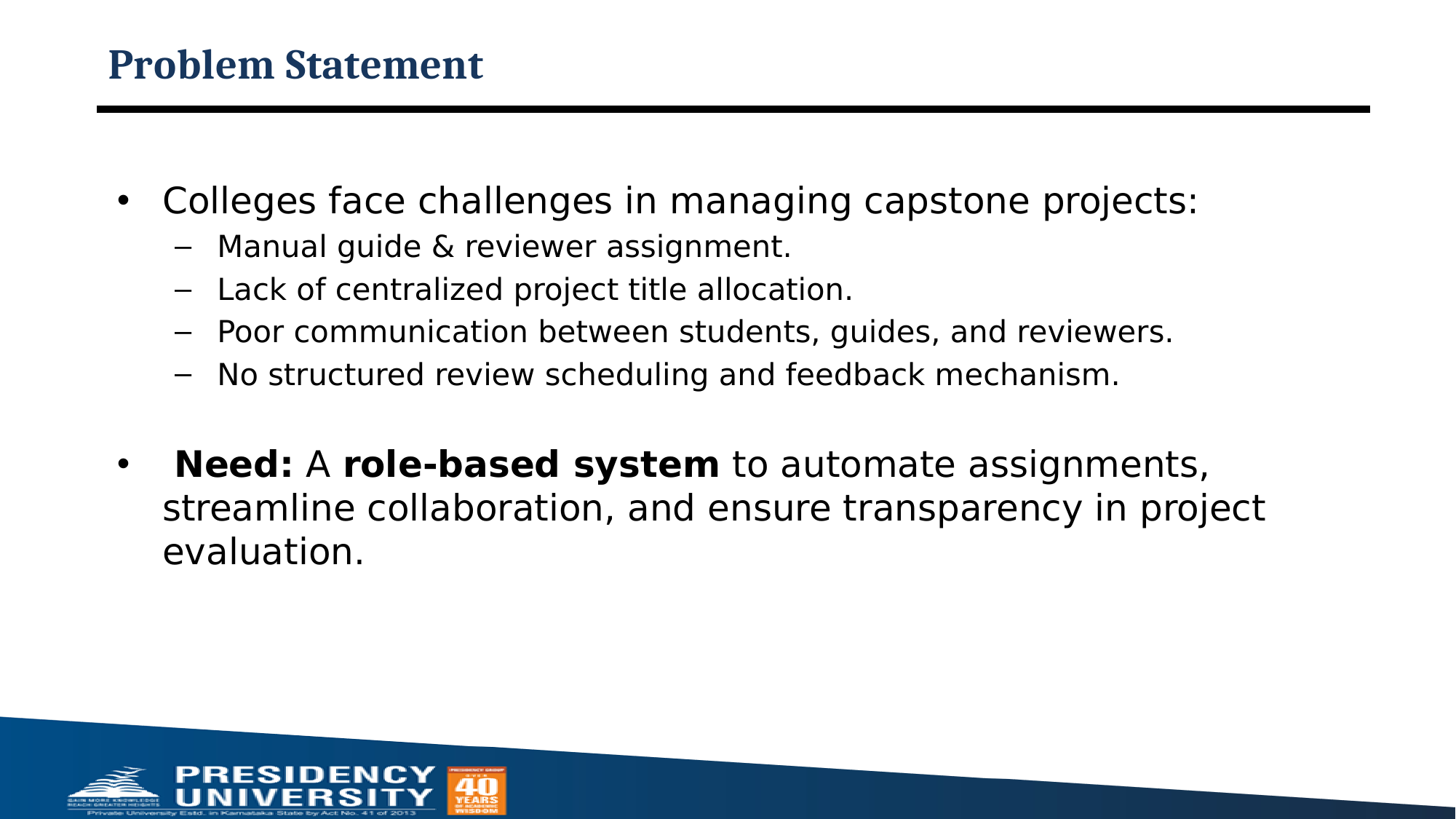

# Problem Statement
Colleges face challenges in managing capstone projects:
Manual guide & reviewer assignment.
Lack of centralized project title allocation.
Poor communication between students, guides, and reviewers.
No structured review scheduling and feedback mechanism.

 Need: A role-based system to automate assignments, streamline collaboration, and ensure transparency in project evaluation.